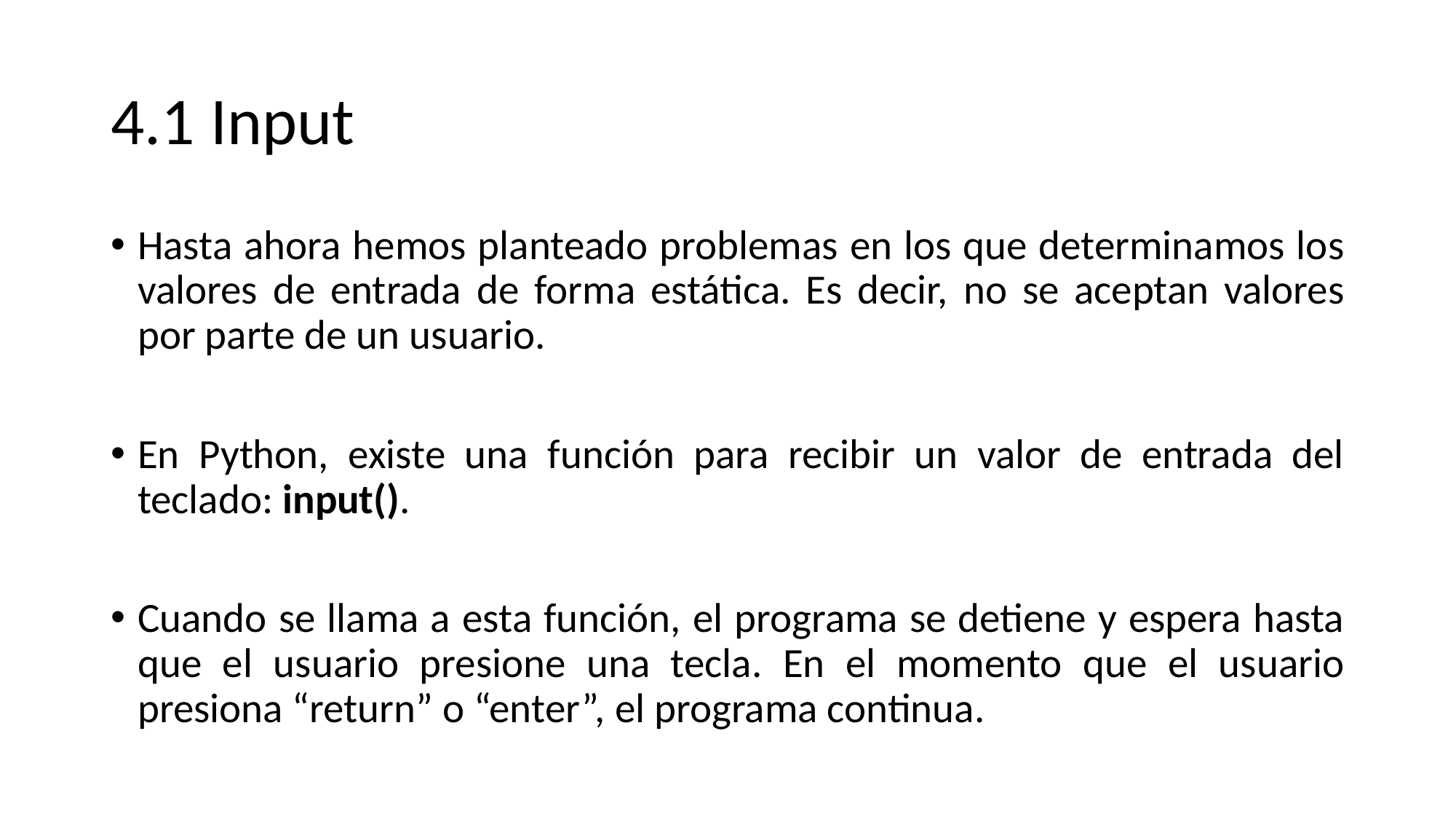

# 4.1 Input
Hasta ahora hemos planteado problemas en los que determinamos los valores de entrada de forma estática. Es decir, no se aceptan valores por parte de un usuario.

En Python, existe una función para recibir un valor de entrada del teclado: input().

Cuando se llama a esta función, el programa se detiene y espera hasta que el usuario presione una tecla. En el momento que el usuario presiona “return” o “enter”, el programa continua.